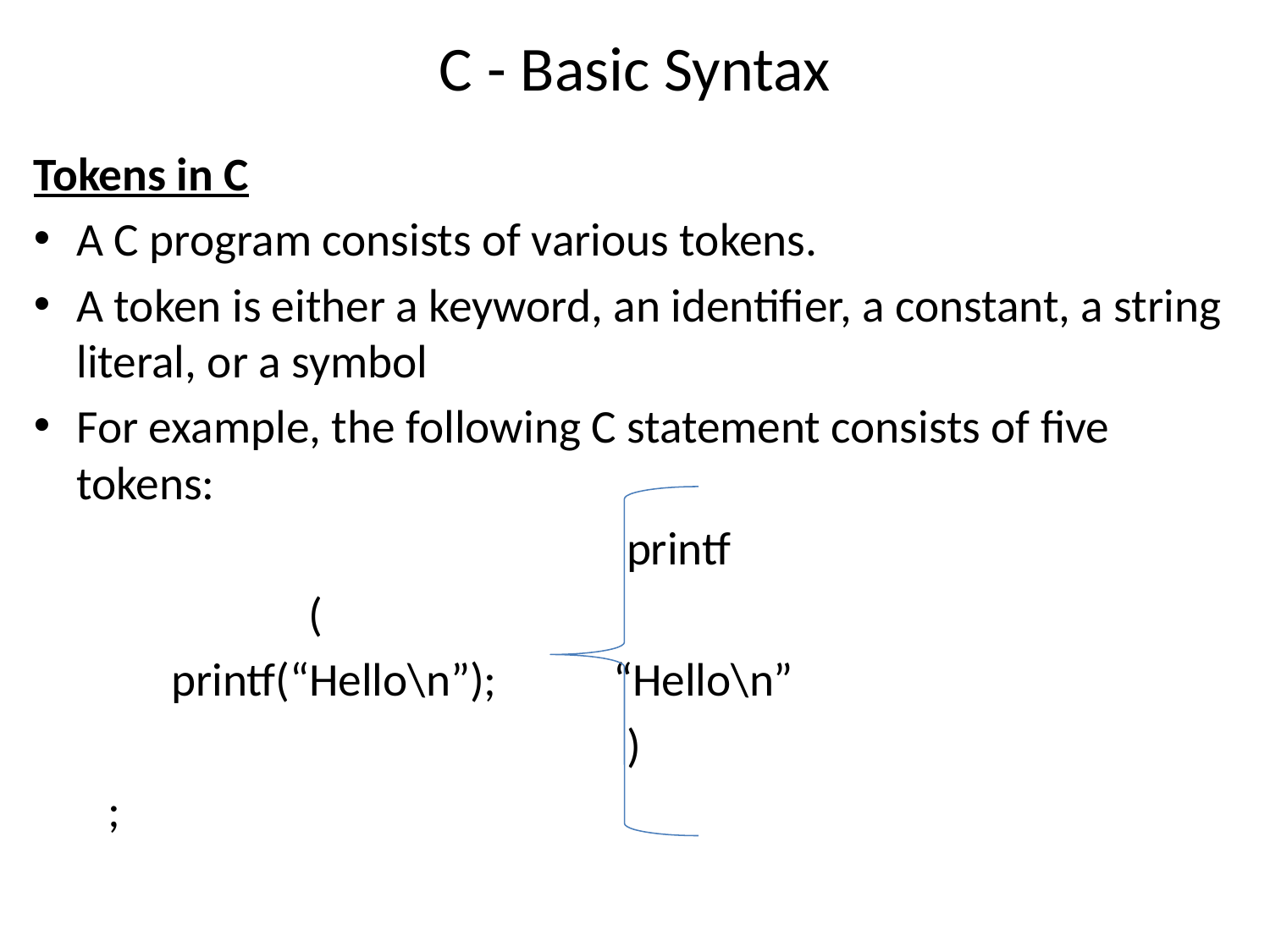

# C - Basic Syntax
Tokens in C
A C program consists of various tokens.
A token is either a keyword, an identifier, a constant, a string literal, or a symbol
For example, the following C statement consists of five tokens:
                                                        printf
                       			  (
             printf(“Hello\n”);           “Hello\n”
                                                        )
						   ;